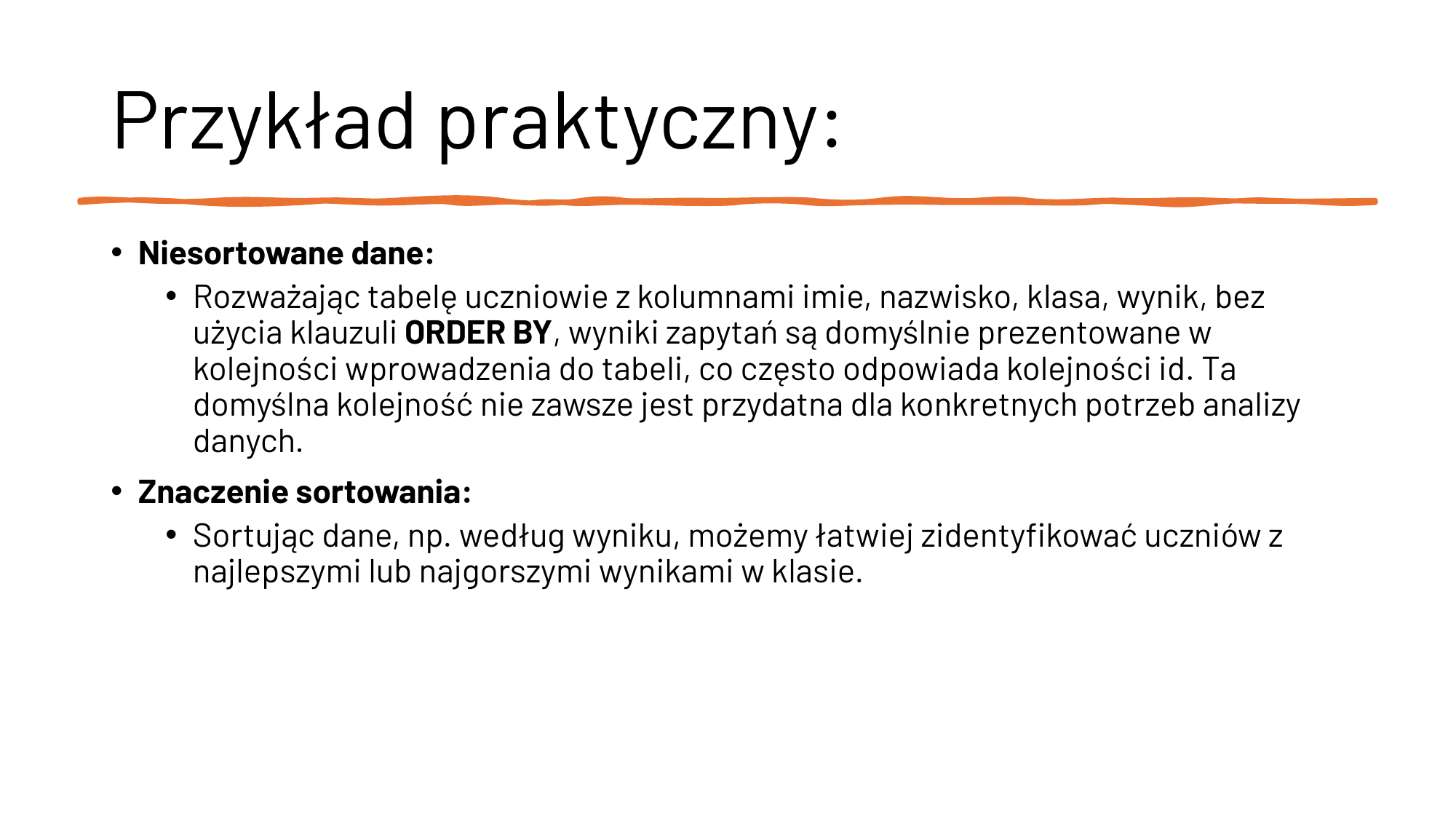

# Przykład praktyczny:

Niesortowane dane:
Rozważając tabelę uczniowie z kolumnami imie, nazwisko, klasa, wynik, bez użycia klauzuli ORDER BY, wyniki zapytań są domyślnie prezentowane w kolejności wprowadzenia do tabeli, co często odpowiada kolejności id. Ta domyślna kolejność nie zawsze jest przydatna dla konkretnych potrzeb analizy danych.
Znaczenie sortowania:
Sortując dane, np. według wyniku, możemy łatwiej zidentyfikować uczniów z najlepszymi lub najgorszymi wynikami w klasie.